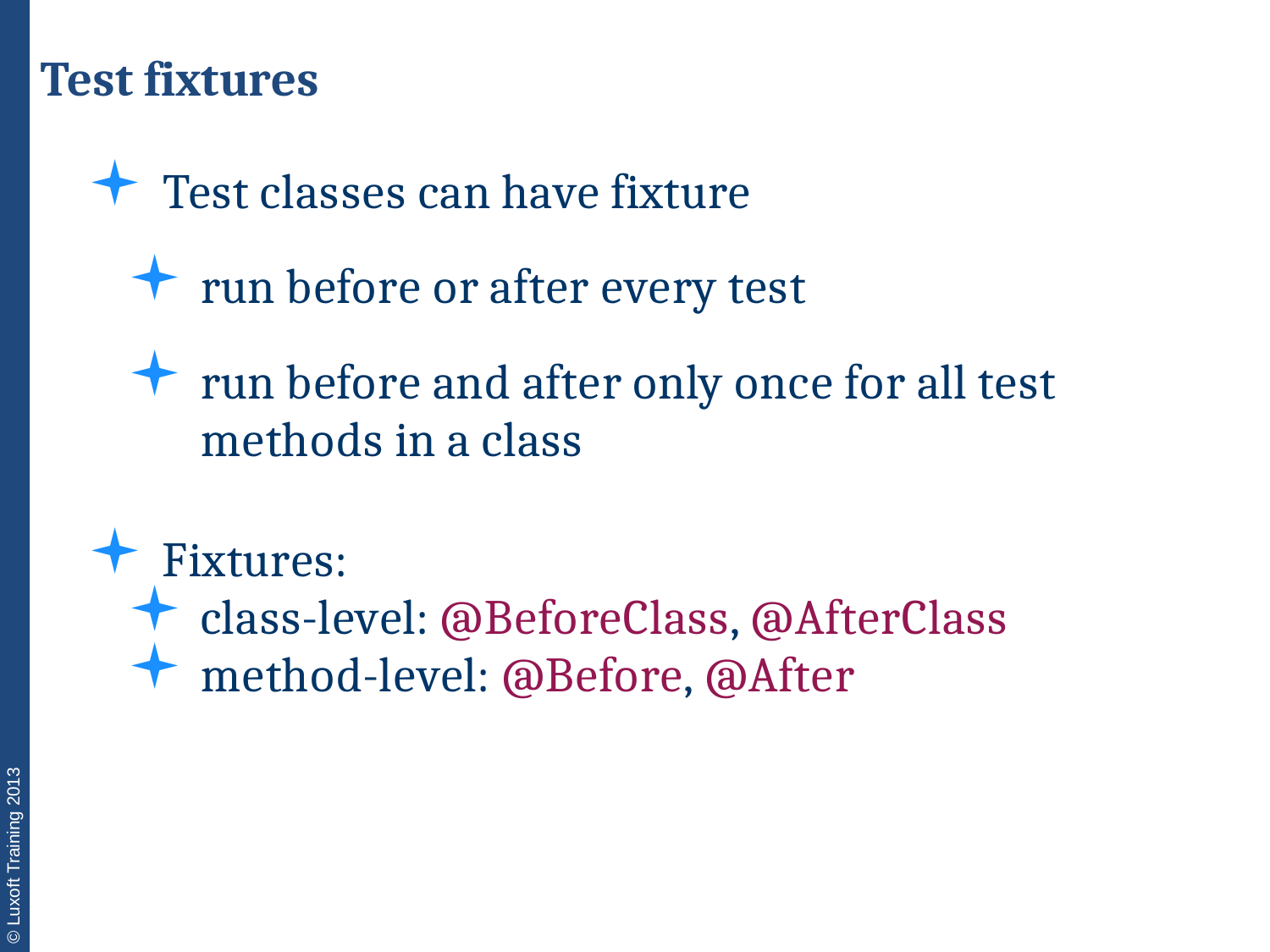

Test fixtures
Test classes can have fixture

run before or after every test

run before and after only once for all test methods in a class

Fixtures:
class-level: @BeforeClass, @AfterClass
method-level: @Before, @After
15
|  |
| --- |